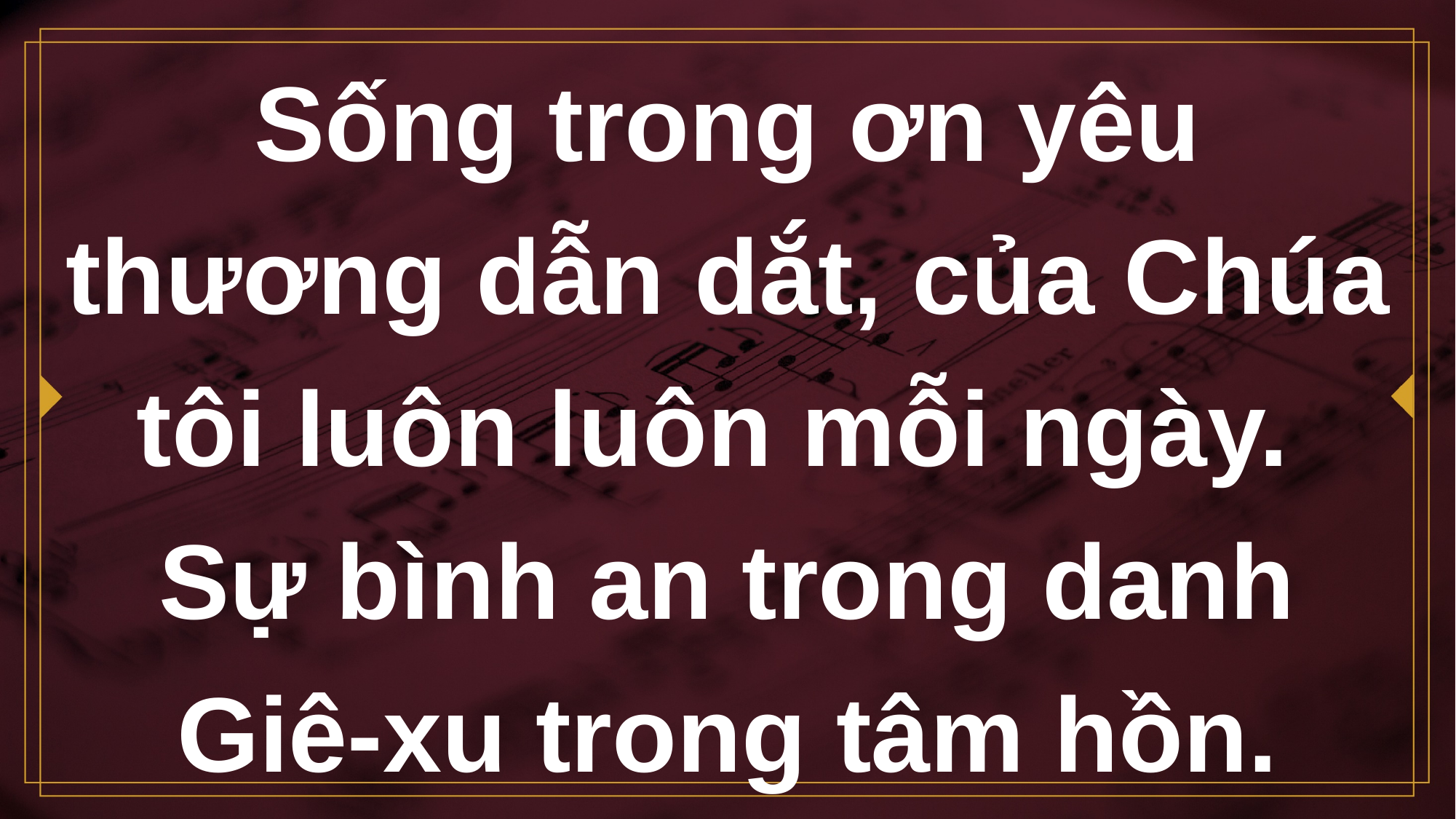

# Sống trong ơn yêu thương dẫn dắt, của Chúa tôi luôn luôn mỗi ngày. Sự bình an trong danh Giê-xu trong tâm hồn.